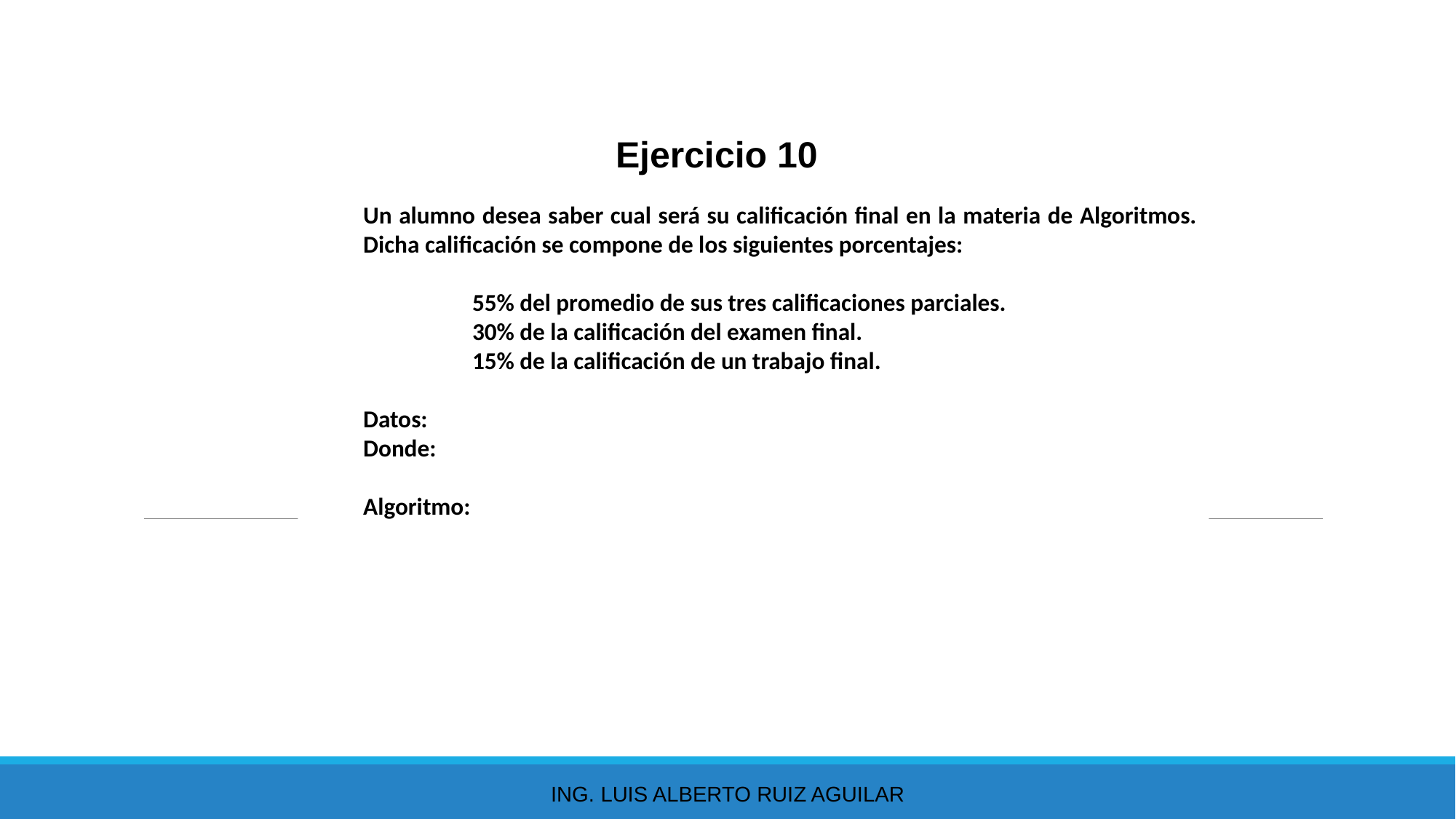

Ejercicio 10
Un alumno desea saber cual será su calificación final en la materia de Algoritmos. Dicha calificación se compone de los siguientes porcentajes:

	55% del promedio de sus tres calificaciones parciales.
	30% de la calificación del examen final.
	15% de la calificación de un trabajo final.

Datos:
Donde:

Algoritmo:
Ing. Luis Alberto Ruiz Aguilar